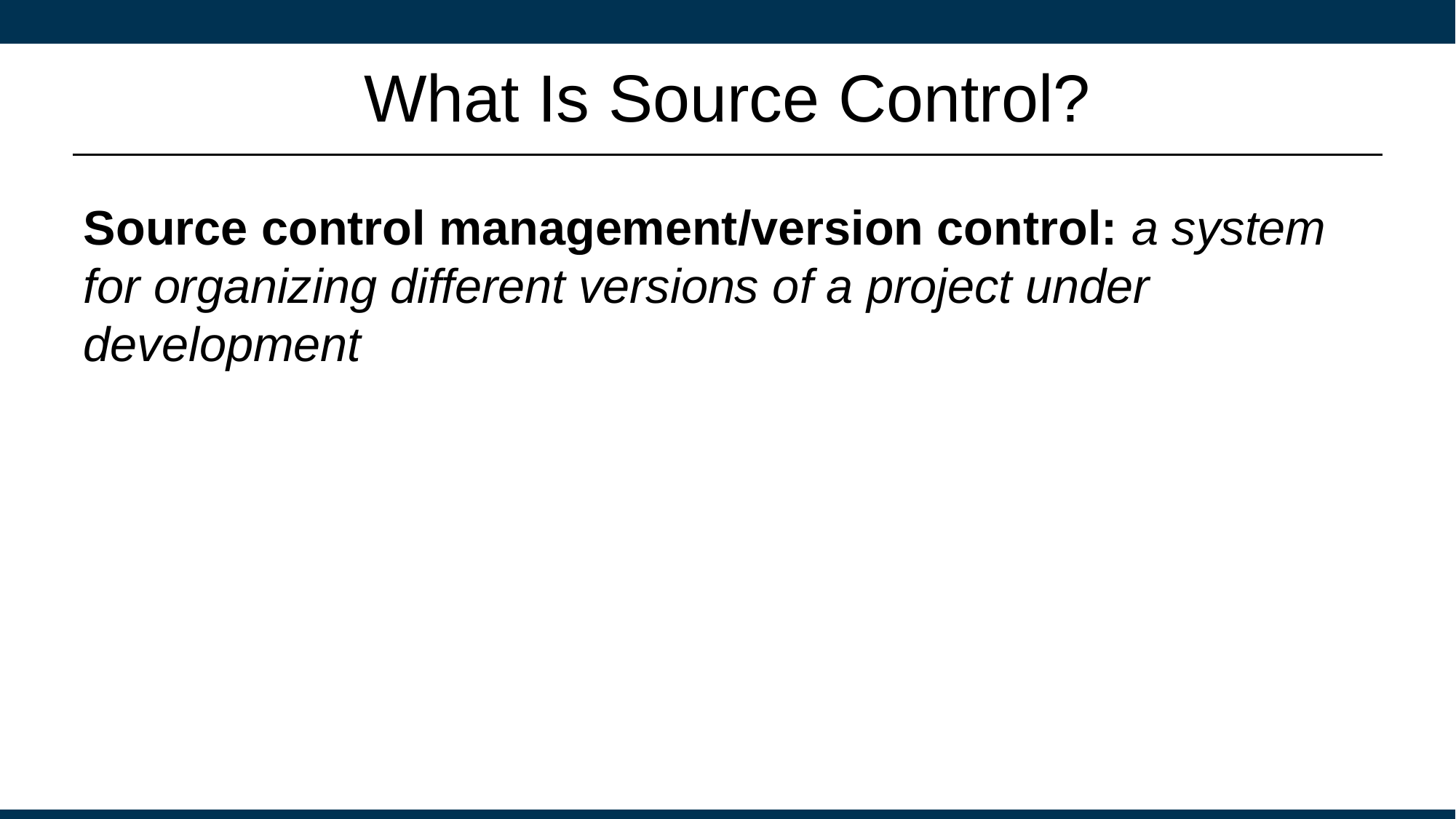

# What Is Source Control?
Source control management/version control: a system for organizing different versions of a project under development